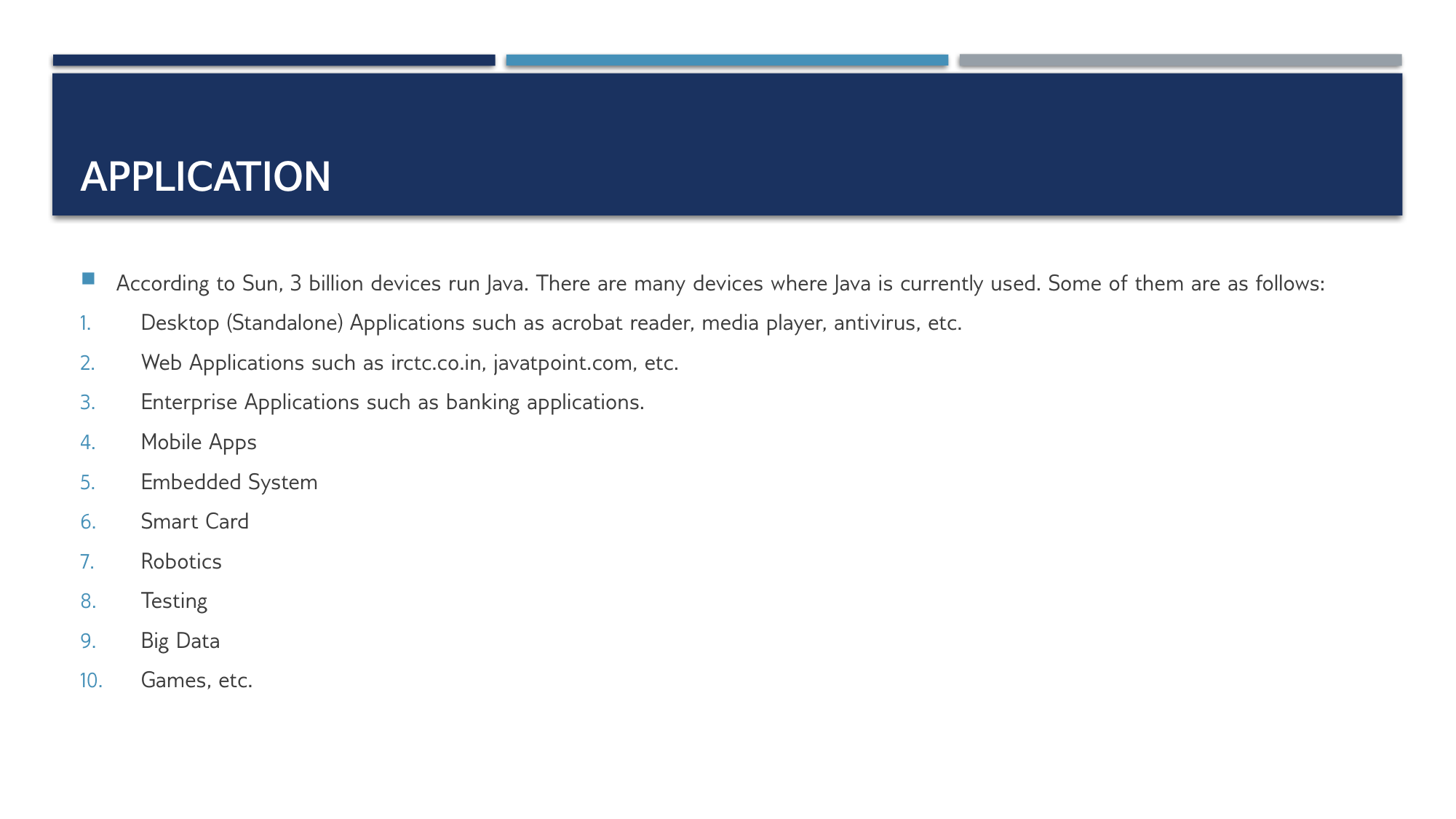

# Application
According to Sun, 3 billion devices run Java. There are many devices where Java is currently used. Some of them are as follows:
Desktop (Standalone) Applications such as acrobat reader, media player, antivirus, etc.
Web Applications such as irctc.co.in, javatpoint.com, etc.
Enterprise Applications such as banking applications.
Mobile Apps
Embedded System
Smart Card
Robotics
Testing
Big Data
Games, etc.